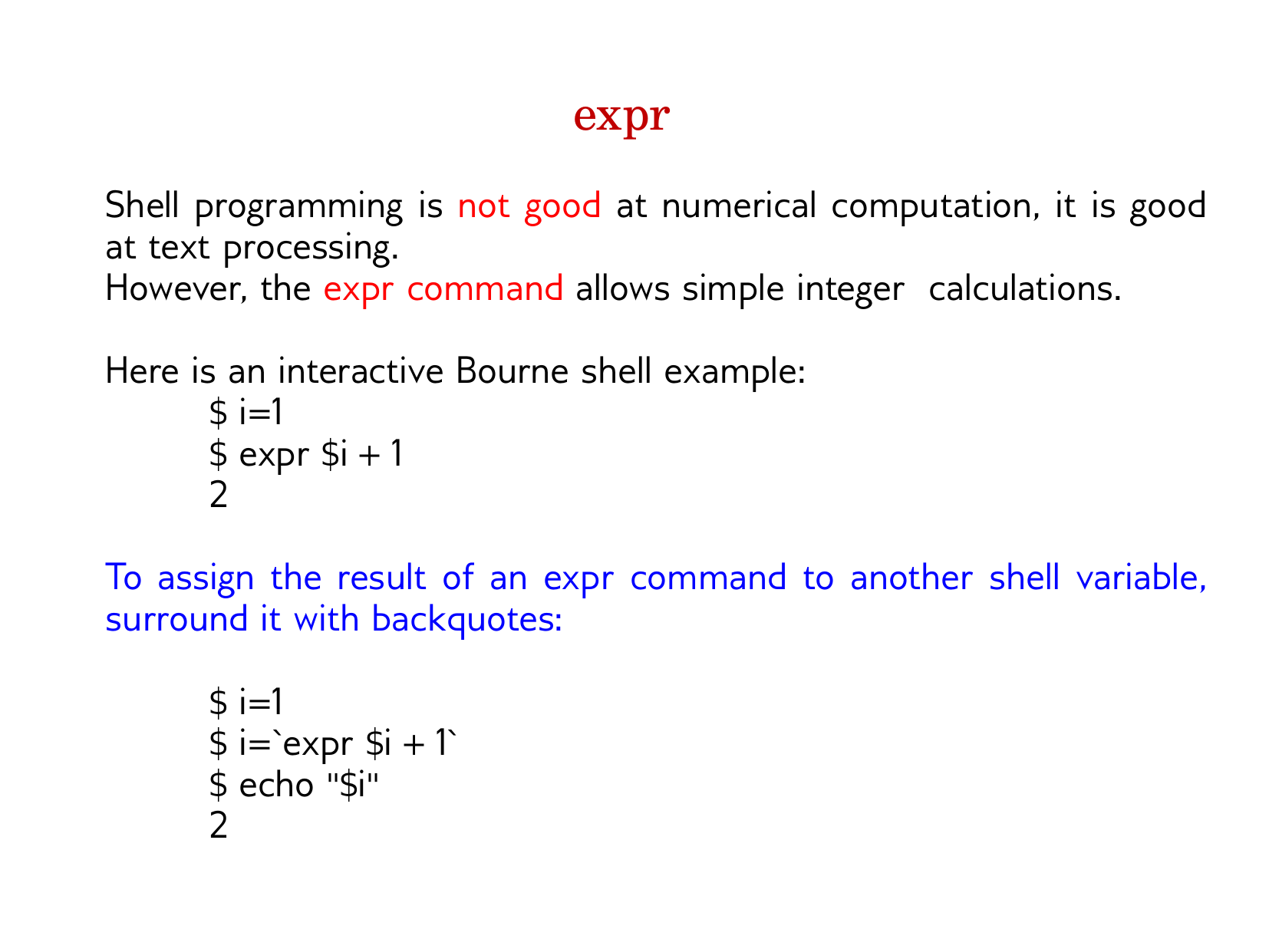

expr
Shell programming is not good at numerical computation, it is good at text processing.
However, the expr command allows simple integer  calculations.

Here is an interactive Bourne shell example:
		$ i=1
		$ expr $i + 1
		2

To assign the result of an expr command to another shell variable, surround it with backquotes:

		$ i=1
		$ i=`expr $i + 1`
		$ echo "$i"
		2